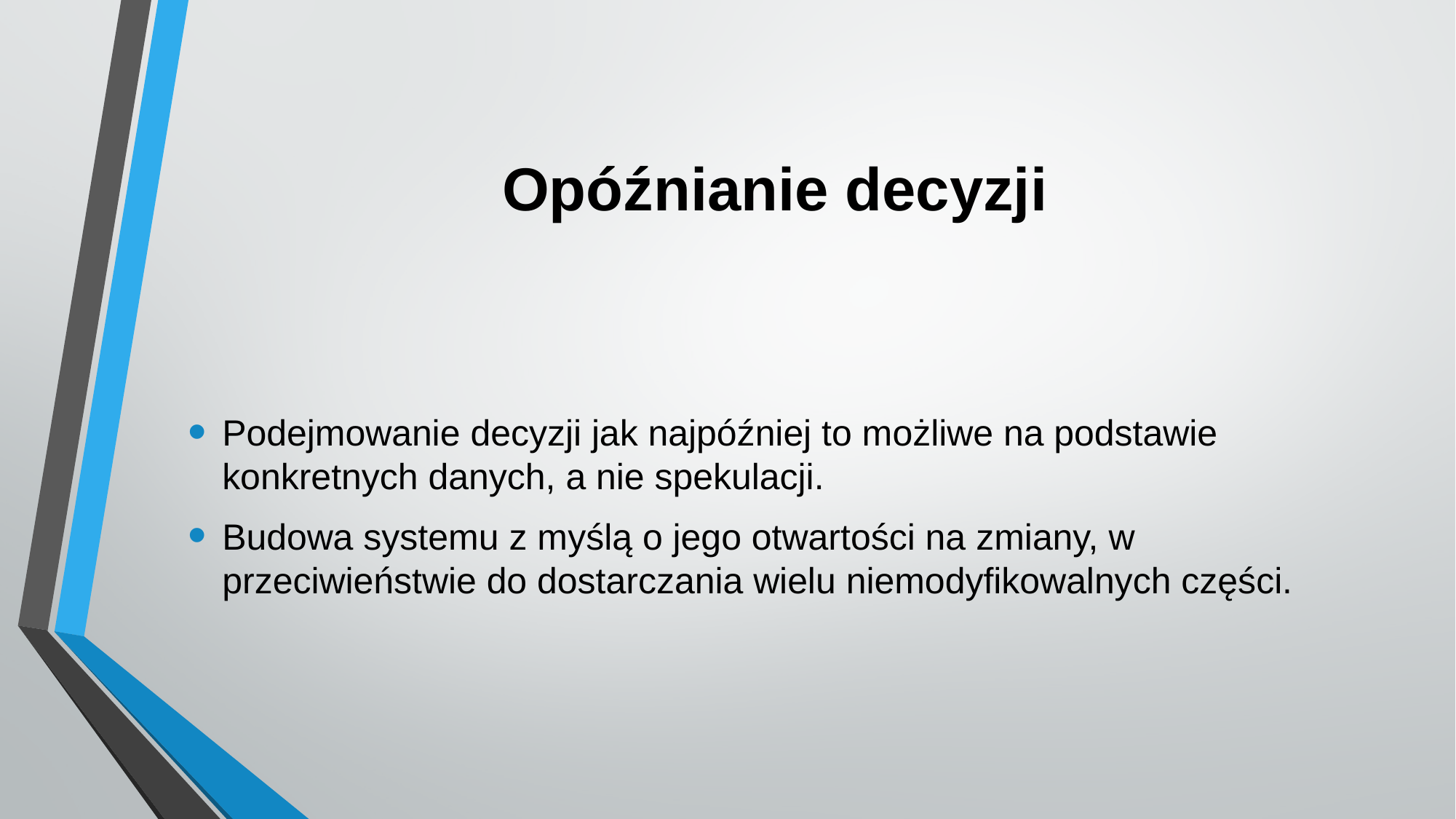

# Opóźnianie decyzji
Podejmowanie decyzji jak najpóźniej to możliwe na podstawie konkretnych danych, a nie spekulacji.
Budowa systemu z myślą o jego otwartości na zmiany, w przeciwieństwie do dostarczania wielu niemodyfikowalnych części.